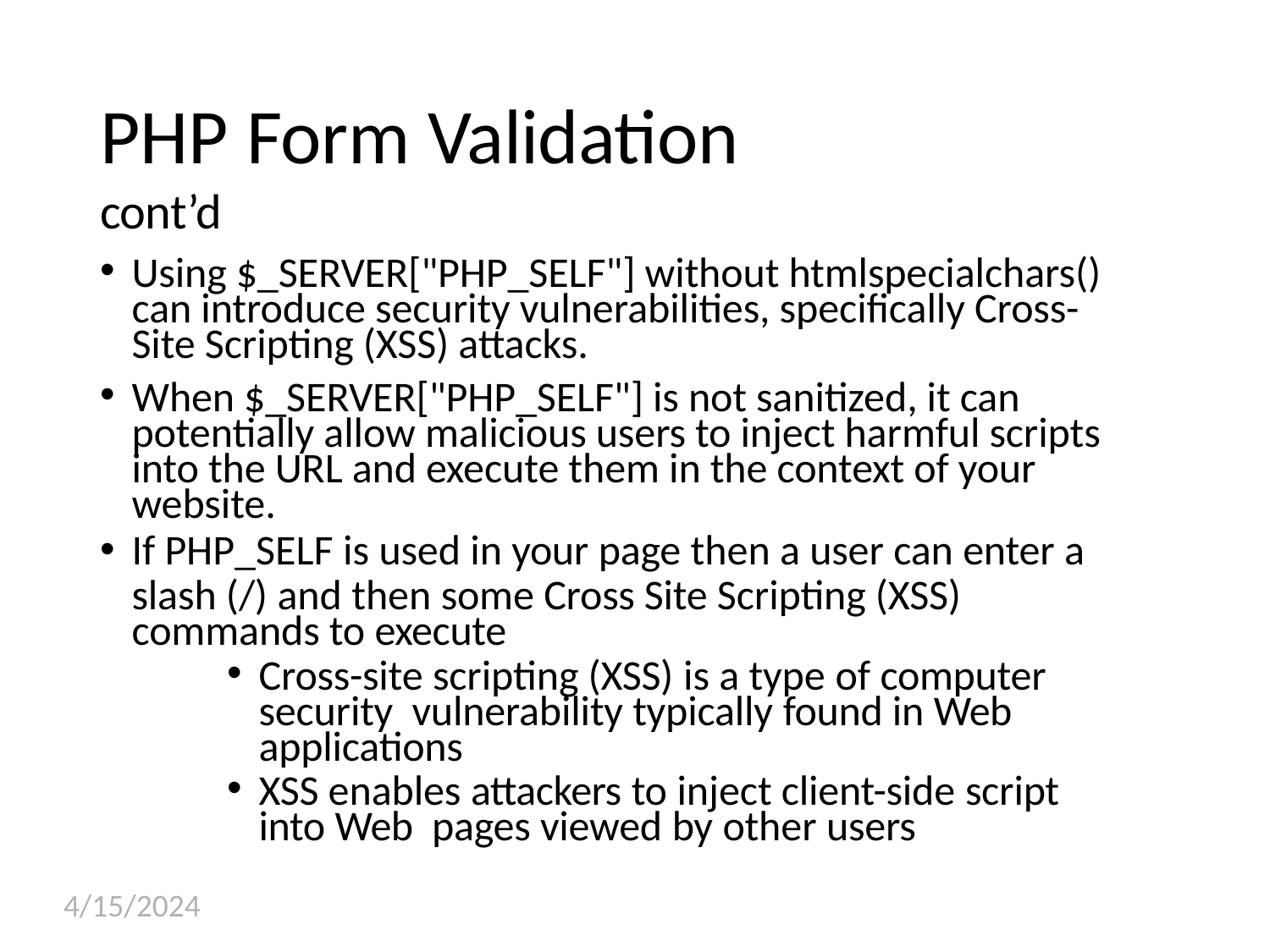

# PHP Form Validation cont’d
Using $_SERVER["PHP_SELF"] without htmlspecialchars() can introduce security vulnerabilities, specifically Cross-Site Scripting (XSS) attacks.
When $_SERVER["PHP_SELF"] is not sanitized, it can potentially allow malicious users to inject harmful scripts into the URL and execute them in the context of your website.
If PHP_SELF is used in your page then a user can enter a
slash (/) and then some Cross Site Scripting (XSS)  commands to execute
Cross-site scripting (XSS) is a type of computer security  vulnerability typically found in Web applications
XSS enables attackers to inject client-side script into Web  pages viewed by other users

4/15/2024